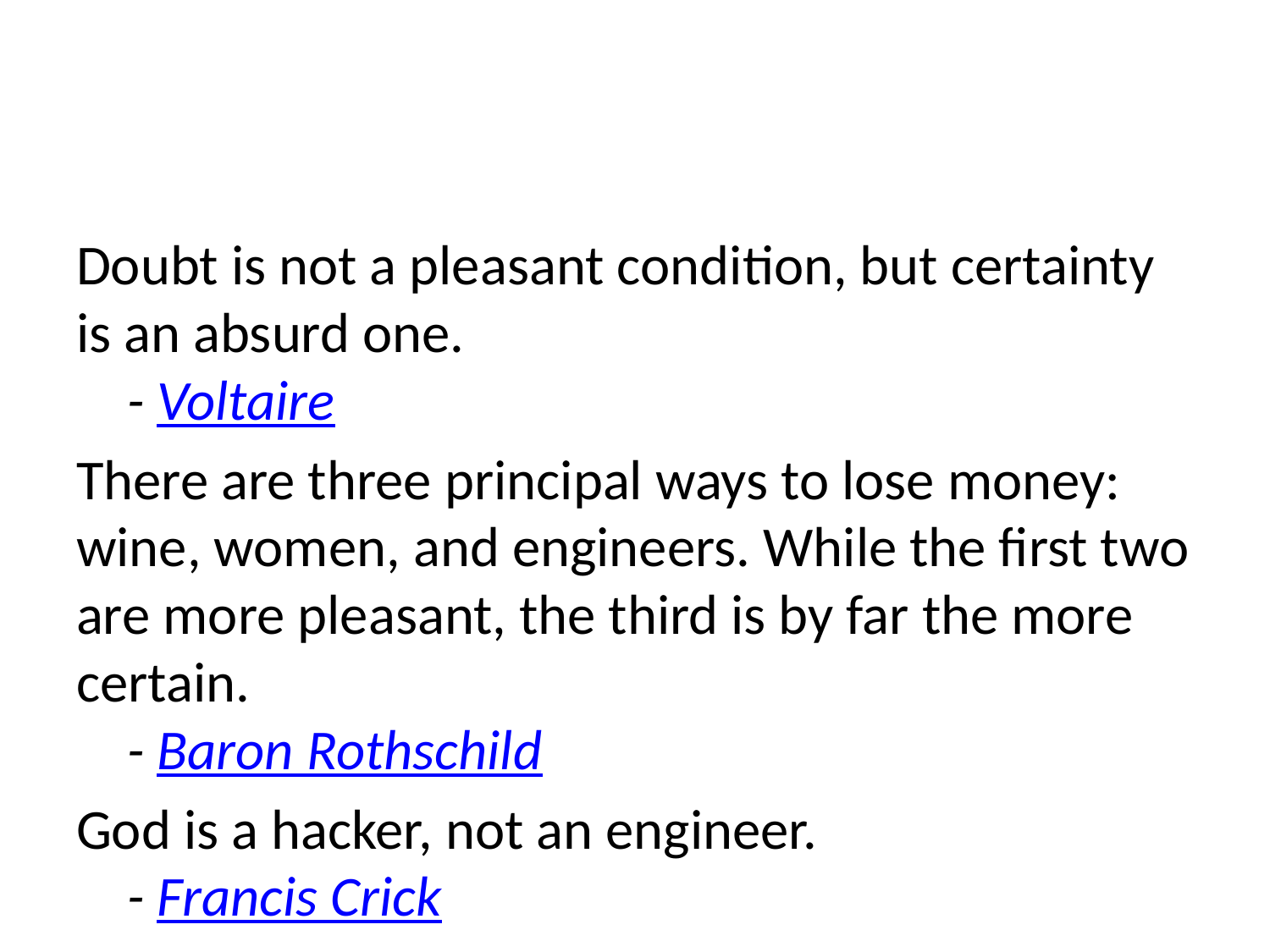

Doubt is not a pleasant condition, but certainty is an absurd one.
    - Voltaire
There are three principal ways to lose money: wine, women, and engineers. While the first two are more pleasant, the third is by far the more certain.
    - Baron Rothschild
God is a hacker, not an engineer.
    - Francis Crick
You can do reverse engineering, but you can't do reverse hacking.
    - V. S. Ramachandran
I have often thought that if there had been a good rap group in those days, I might have chosen a career in music instead of politics.
    - Richard Nixon
If I have made myself clear, you must have misunderstood me.
    - Alan Greenspan
Science is like sex: sometimes something useful comes out, but that is not the reason we are doing it
    - Richard Feynman
Literature is mostly about having sex, and not much about having babies; life is the other way round.
    - David Lodge
More than any other time in history mankind faces a crossroads. One path leads to despair and utter hopelessness, the other to total extinction. Let us pray we have the wisdom to choose correctly.
    -Woody Allen
When you have eliminated the impossible, whatever remains, however improbable, must be the truth.
    - Sir Arthur Conan Doyle
Chance favors only the prepared mind.
    - Louis Pasteur
Lord, give us the wisdom to utter words that are gentle and tender, for tomorrow we may have to eat them.
    -Sen. Morris Udall
It does not require a majority to prevail, but rather an irate, tireless minority keen to set brush fires in people's minds.
    - Samuel Adams
I don't want to achieve immortality through my work ... I want to achieve it through not dying.
    - Woody Allen
I am a man of fixed and unbending principles, the first of which is to be flexible at all times.
    - Sen. Everett Dirksen
When I face an issue of great import that cleaves both constituents and colleagues, I always take the same approach. I engage in deep deliberation and quiet contemplation. I wait to the last available minute and then I always vote with the losers. Because, my friend, the winners never remember and the losers never forget.
    - Sen. Everett Dirksen
Wise men make proverbs, but fools repeat them.
    - Samuel Palmer
In the End, we will remember not the words of our enemies, but the silence of our friends.
    - Martin Luther King Jr.
In the end, everything is a gag.
    - Charlie Chaplin